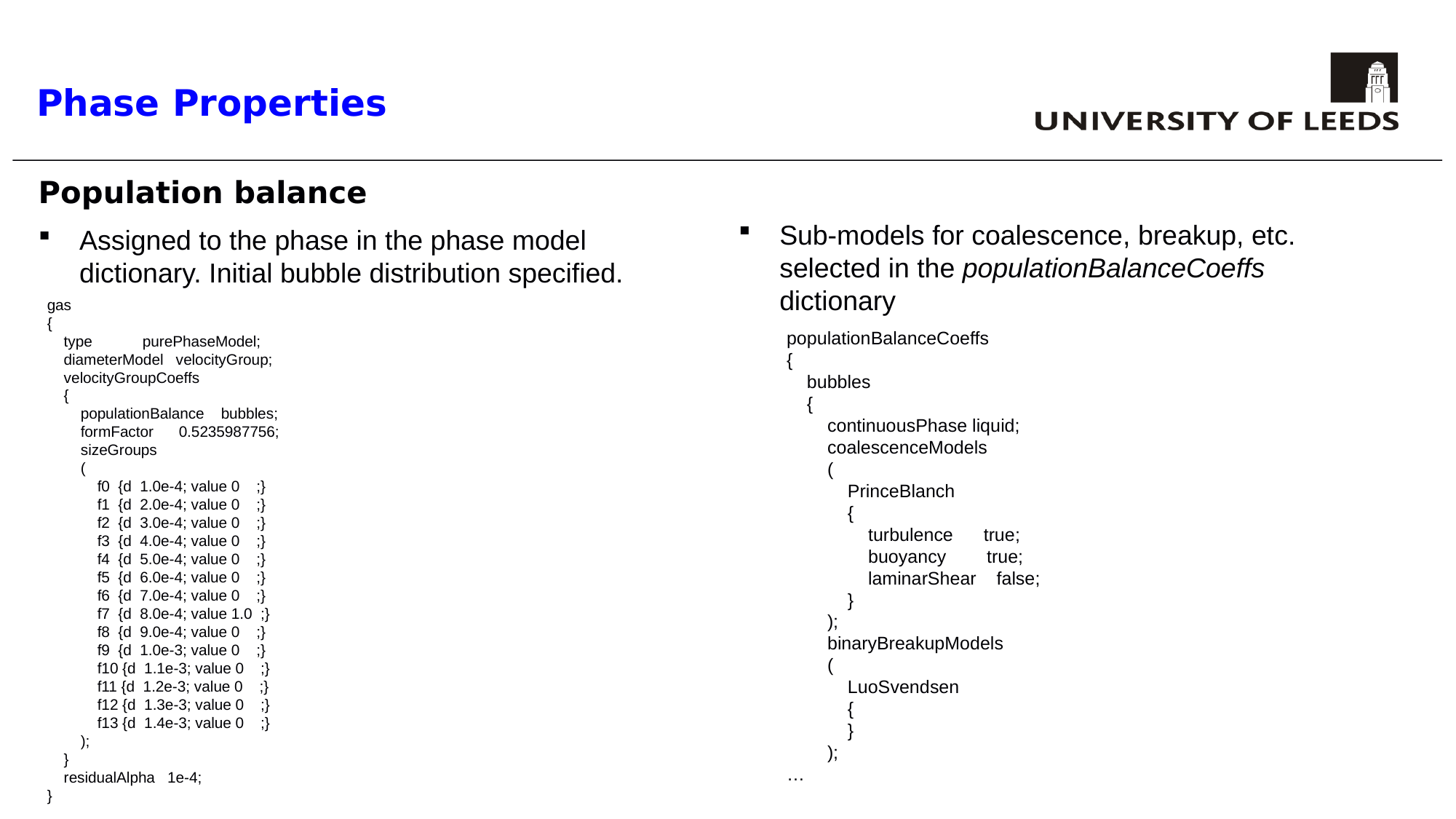

# Phase Properties
Population balance
Assigned to the phase in the phase model dictionary. Initial bubble distribution specified.
Sub-models for coalescence, breakup, etc. selected in the populationBalanceCoeffs dictionary
gas
{
    type            purePhaseModel;
    diameterModel   velocityGroup;
    velocityGroupCoeffs
    {
        populationBalance    bubbles;
        formFactor      0.5235987756;
        sizeGroups
        (
            f0  {d  1.0e-4; value 0    ;}
            f1  {d  2.0e-4; value 0    ;}
            f2  {d  3.0e-4; value 0    ;}
            f3  {d  4.0e-4; value 0    ;}
            f4  {d  5.0e-4; value 0    ;}
            f5  {d  6.0e-4; value 0    ;}
            f6  {d  7.0e-4; value 0    ;}
            f7  {d  8.0e-4; value 1.0  ;}
            f8  {d  9.0e-4; value 0    ;}
            f9  {d  1.0e-3; value 0    ;}
            f10 {d  1.1e-3; value 0    ;}
            f11 {d  1.2e-3; value 0    ;}
            f12 {d  1.3e-3; value 0    ;}
            f13 {d  1.4e-3; value 0    ;}
        );
    }
    residualAlpha   1e-4;
}
populationBalanceCoeffs
{
    bubbles
    {
        continuousPhase liquid;
        coalescenceModels
        (
            PrinceBlanch
            {
                turbulence      true;
                buoyancy        true;
                laminarShear    false;
            }
        );
        binaryBreakupModels
        (
            LuoSvendsen
            {
            }
        );
…